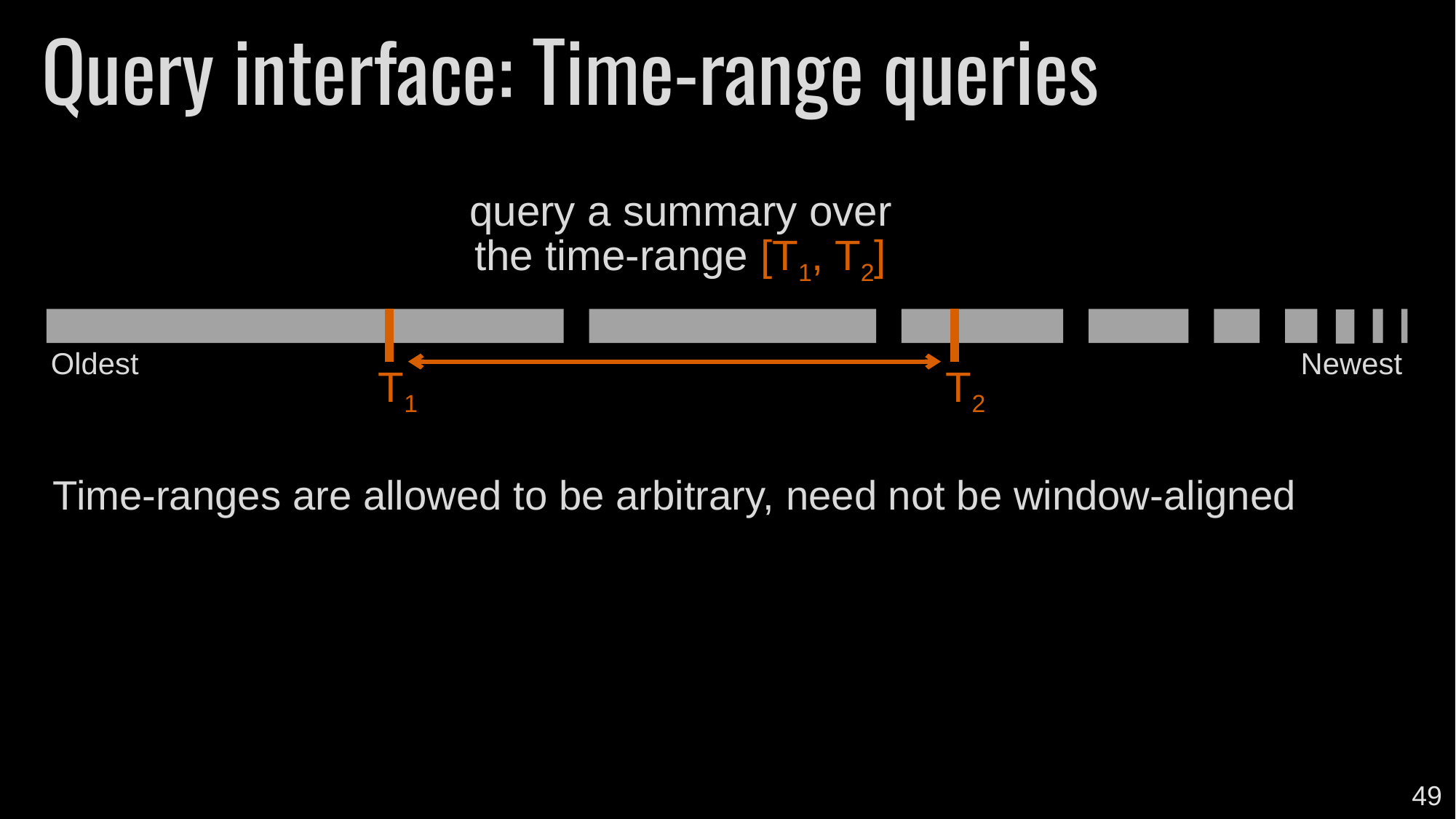

# Query interface: Time-range queries
query a summary over
the time-range [T1, T2]

Oldest
Newest
T1
T2
Time-ranges are allowed to be arbitrary, need not be window-aligned
49